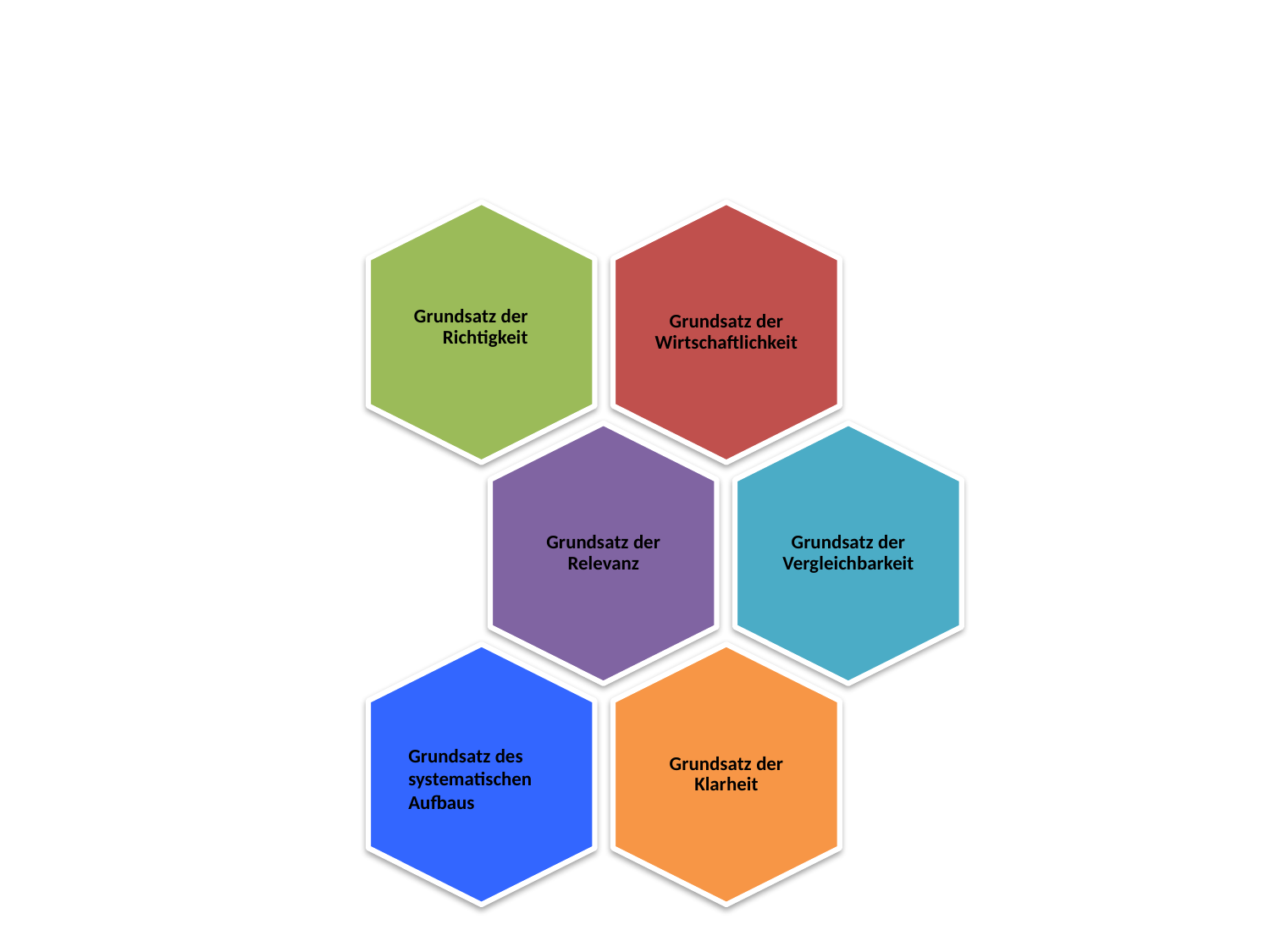

Grundsatz der Wirtschaftlichkeit

Grundsatz der Relevanz
Grundsatz der Richtigkeit
Grundsatz der Vergleichbarkeit
Grundsatz der Klarheit

Grundsatz des systematischen Aufbaus